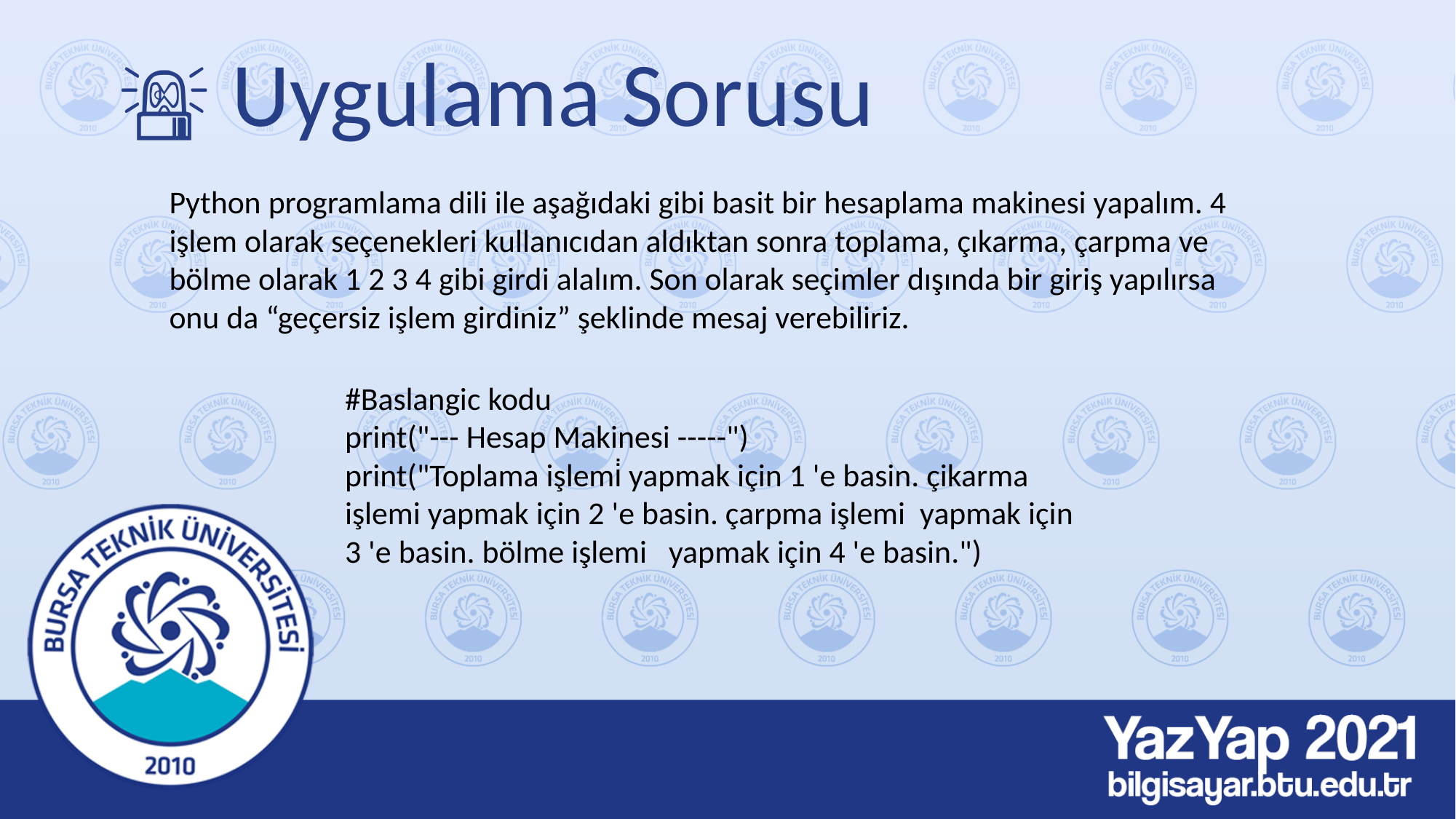

# 🚨 Uygulama Sorusu
Python programlama dili ile aşağıdaki gibi basit bir hesaplama makinesi yapalım. 4 işlem olarak seçenekleri kullanıcıdan aldıktan sonra toplama, çıkarma, çarpma ve bölme olarak 1 2 3 4 gibi girdi alalım. Son olarak seçimler dışında bir giriş yapılırsa onu da “geçersiz işlem girdiniz” şeklinde mesaj verebiliriz.
#Baslangic kodu
print("--- Hesap Makinesi -----")
print("Toplama işlemi̇ yapmak için 1 'e basin. çikarma işlemi yapmak için 2 'e basin. çarpma işlemi  yapmak için 3 'e basin. bölme işlemi   yapmak için 4 'e basin.")